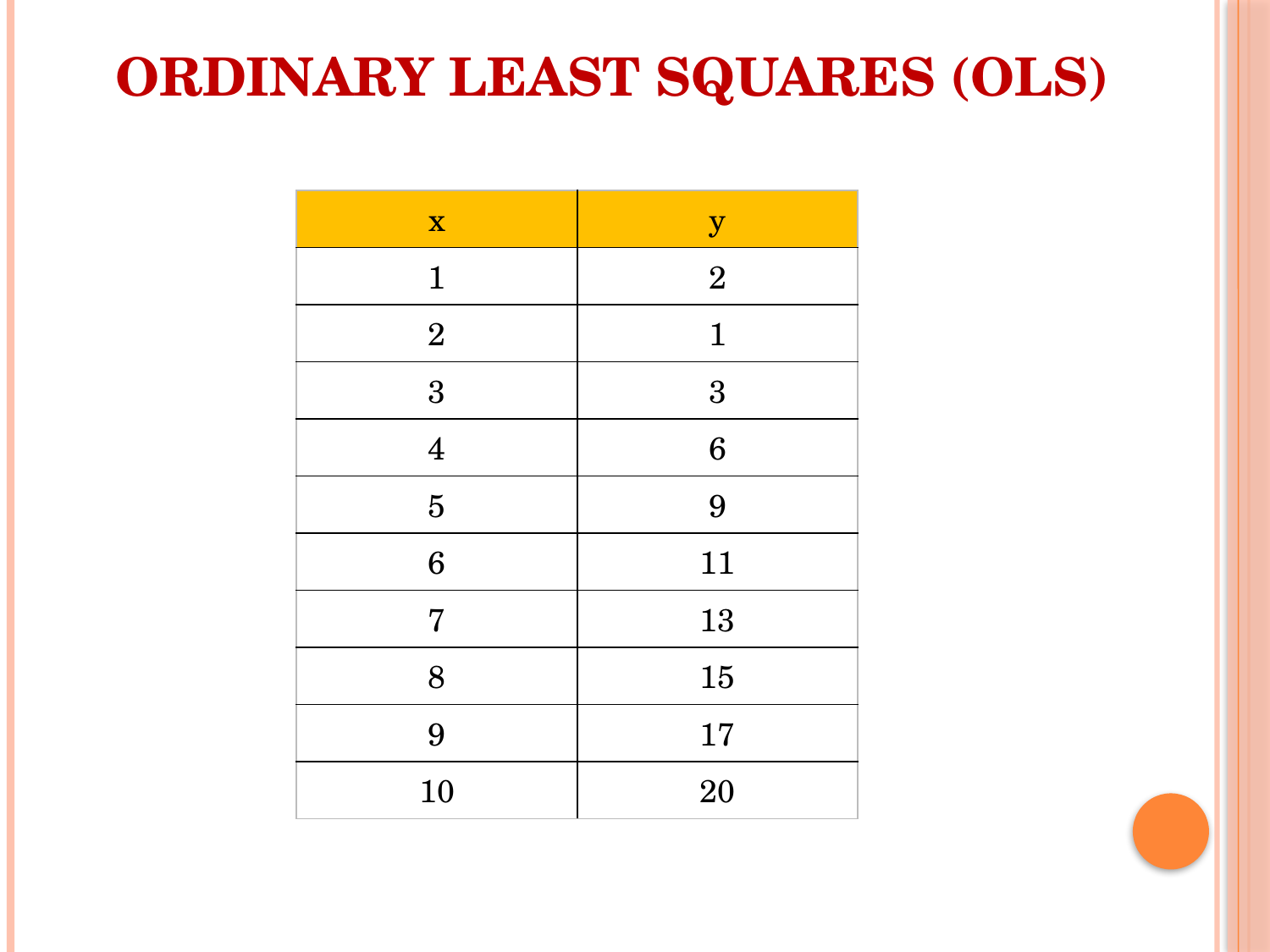

Ordinary Least Squares (OLS)

| x | y |
| --- | --- |
| 1 | 2 |
| 2 | 1 |
| 3 | 3 |
| 4 | 6 |
| 5 | 9 |
| 6 | 11 |
| 7 | 13 |
| 8 | 15 |
| 9 | 17 |
| 10 | 20 |